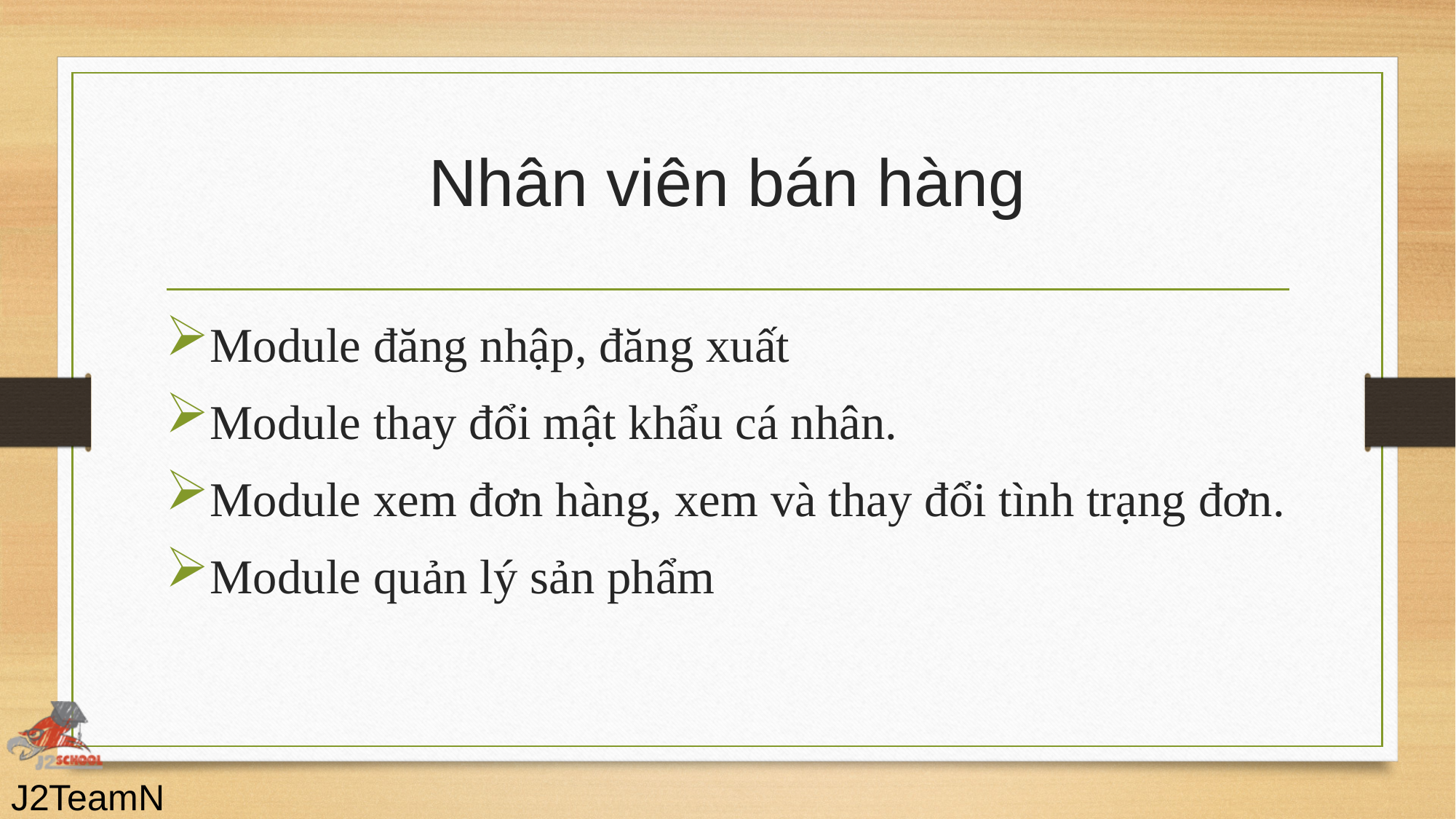

# Nhân viên bán hàng
Module đăng nhập, đăng xuất
Module thay đổi mật khẩu cá nhân.
Module xem đơn hàng, xem và thay đổi tình trạng đơn.
Module quản lý sản phẩm
J2TeamNNL